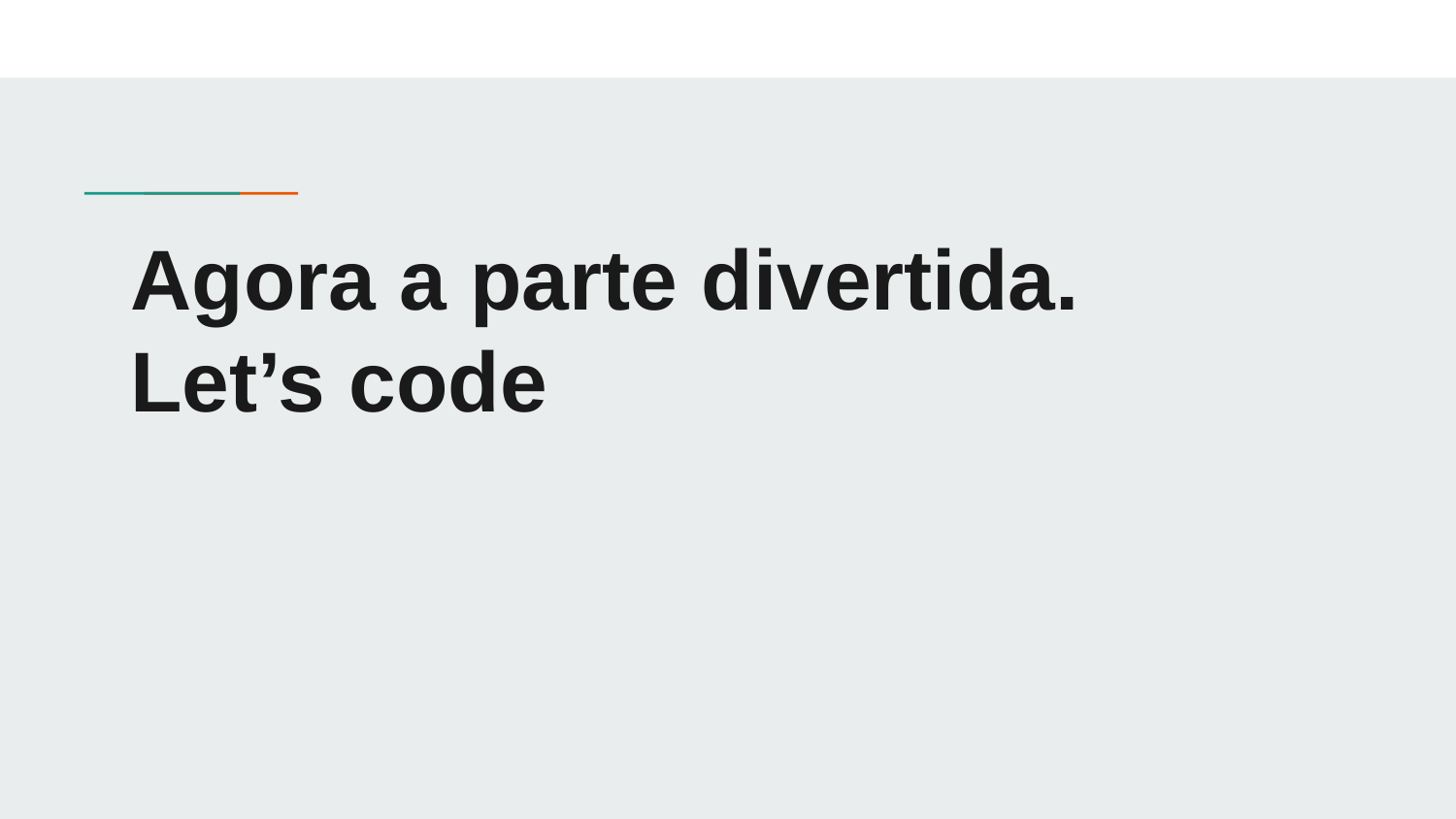

# Agora a parte divertida.
Let’s code